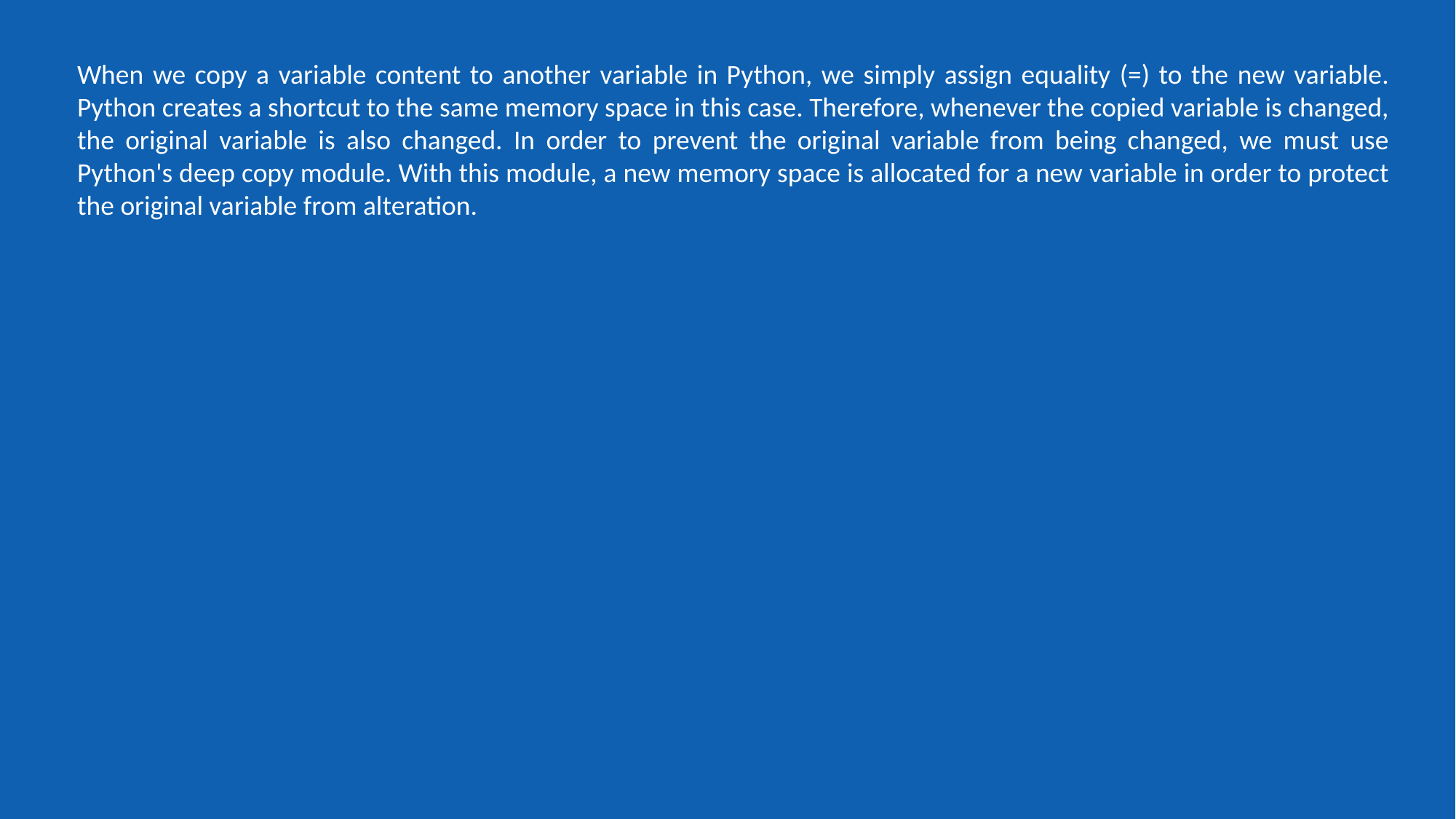

When we copy a variable content to another variable in Python, we simply assign equality (=) to the new variable. Python creates a shortcut to the same memory space in this case. Therefore, whenever the copied variable is changed, the original variable is also changed. In order to prevent the original variable from being changed, we must use Python's deep copy module. With this module, a new memory space is allocated for a new variable in order to protect the original variable from alteration.